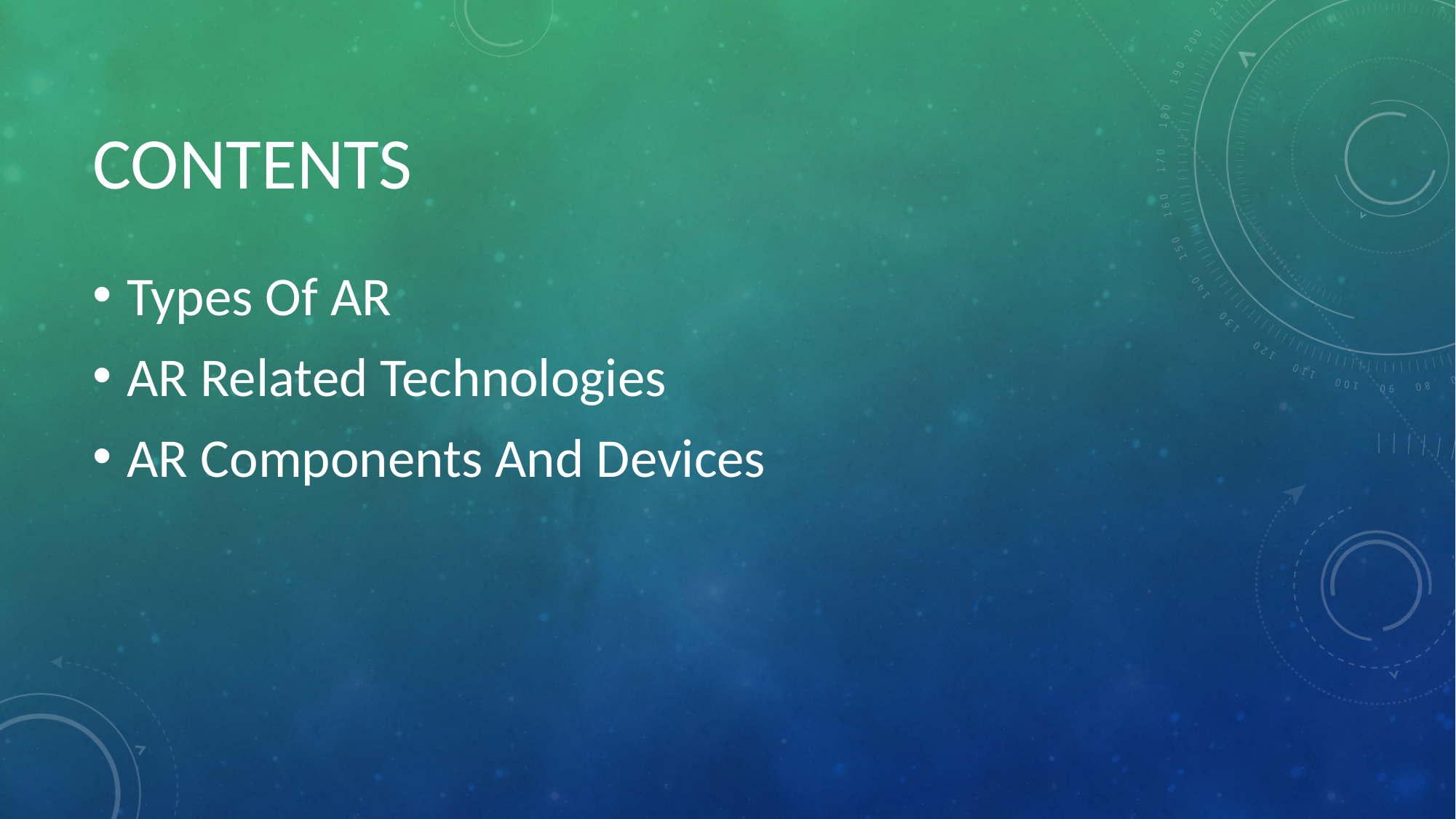

# CONTENTS
Types Of AR
AR Related Technologies
AR Components And Devices